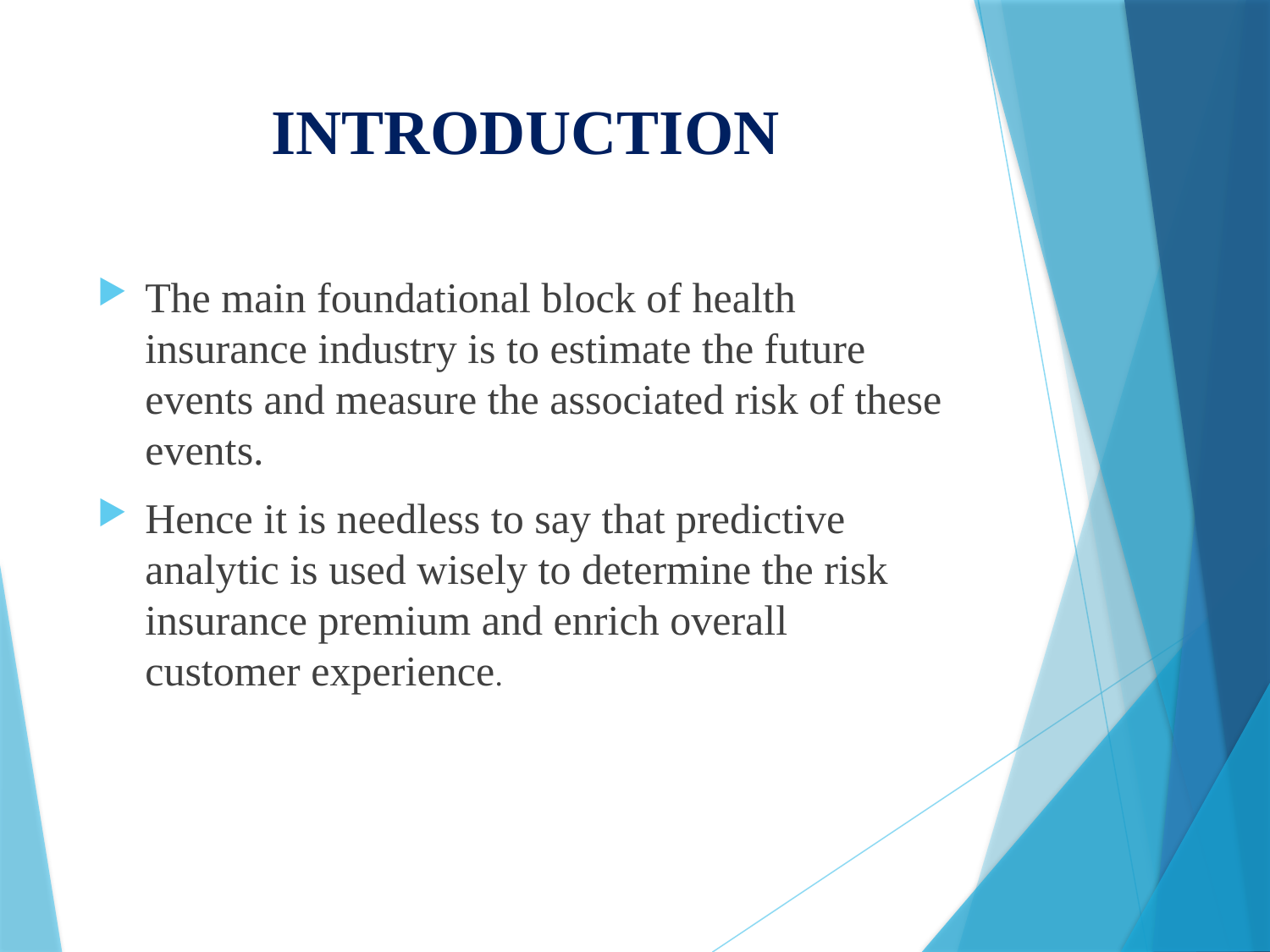

# INTRODUCTION
The main foundational block of health insurance industry is to estimate the future events and measure the associated risk of these events.
Hence it is needless to say that predictive analytic is used wisely to determine the risk insurance premium and enrich overall customer experience.